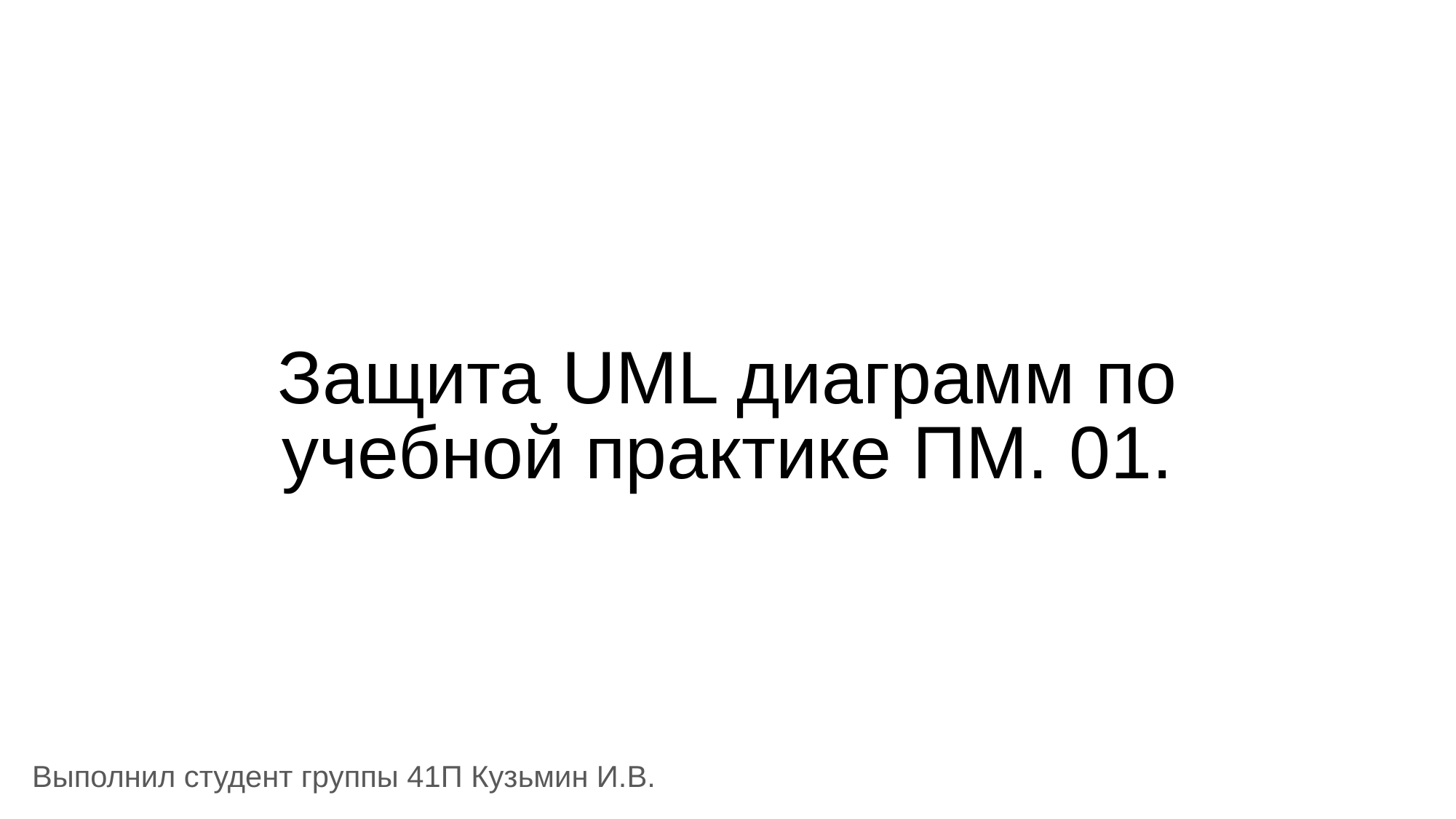

# Защита UML диаграмм по учебной практике ПМ. 01.
Выполнил студент группы 41П Кузьмин И.В.